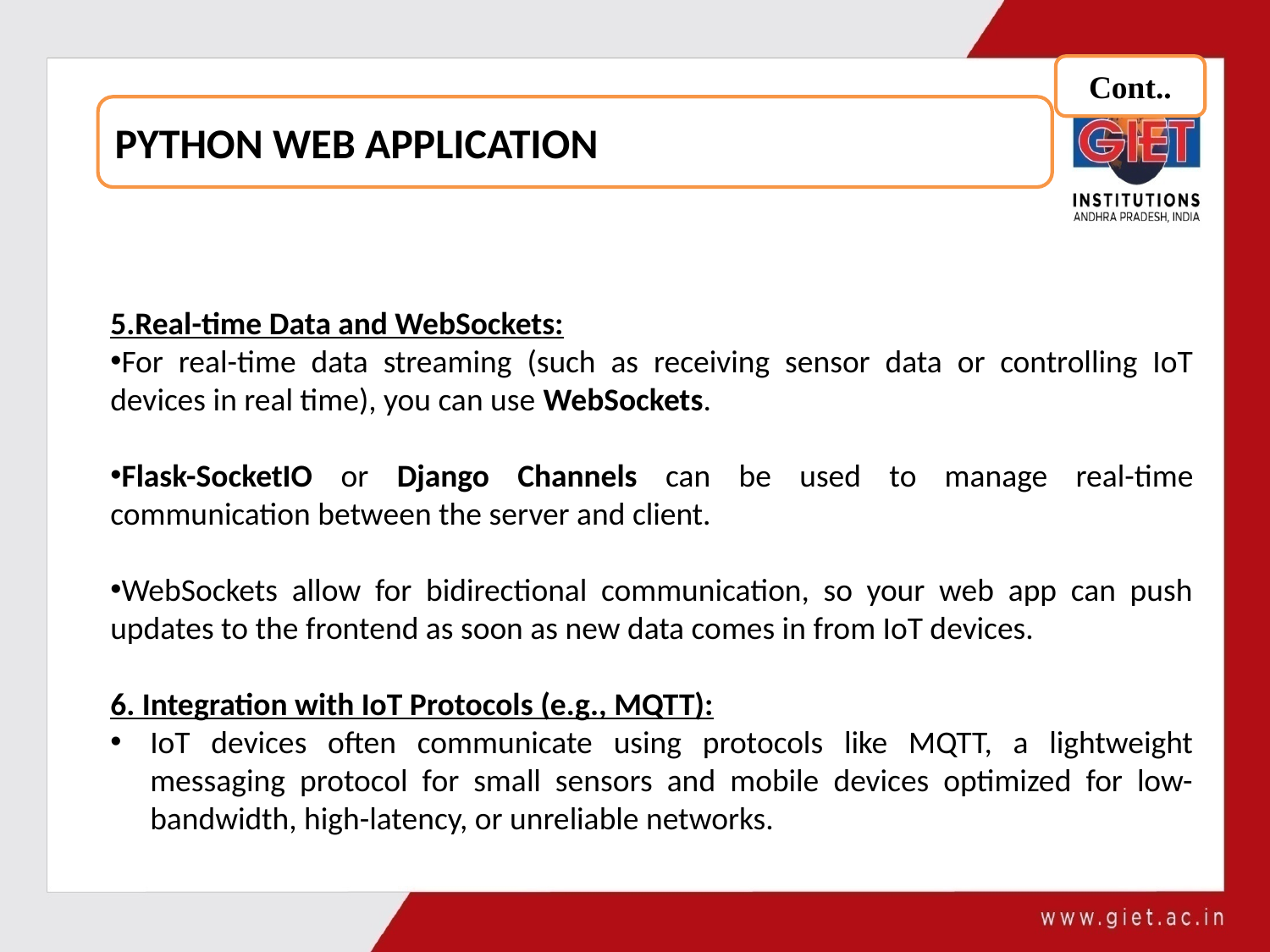

Cont..

PYTHON WEB APPLICATION

5.Real-time Data and WebSockets:
For real-time data streaming (such as receiving sensor data or controlling IoT devices in real time), you can use WebSockets.

Flask-SocketIO or Django Channels can be used to manage real-time communication between the server and client.

WebSockets allow for bidirectional communication, so your web app can push updates to the frontend as soon as new data comes in from IoT devices.

6. Integration with IoT Protocols (e.g., MQTT):
IoT devices often communicate using protocols like MQTT, a lightweight messaging protocol for small sensors and mobile devices optimized for low-bandwidth, high-latency, or unreliable networks.